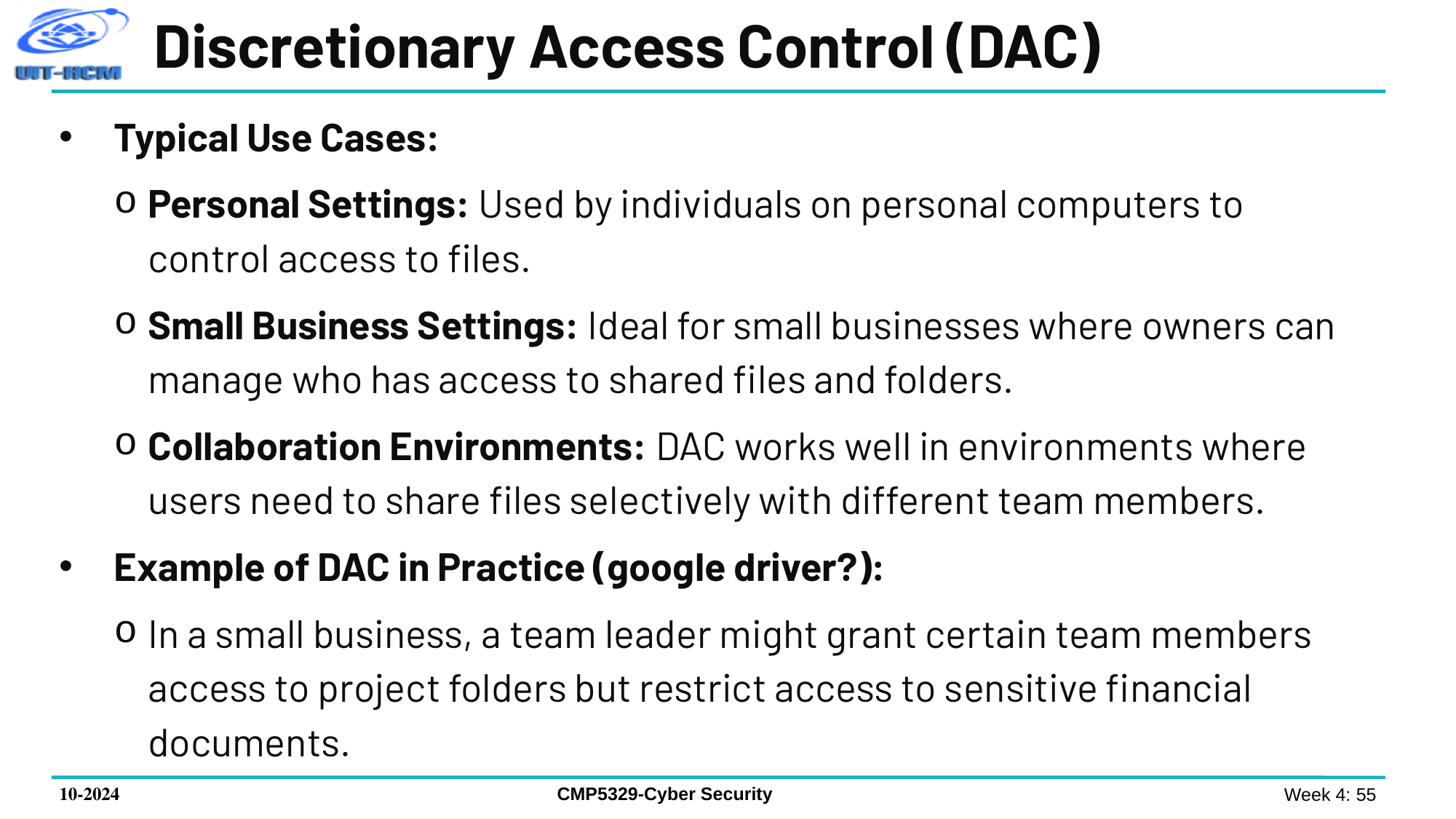

Discretionary Access Control (DAC)
Typical Use Cases:
Personal Settings: Used by individuals on personal computers to control access to files.
Small Business Settings: Ideal for small businesses where owners can manage who has access to shared files and folders.
Collaboration Environments: DAC works well in environments where users need to share files selectively with different team members.
Example of DAC in Practice (google driver?):
In a small business, a team leader might grant certain team members access to project folders but restrict access to sensitive financial documents.